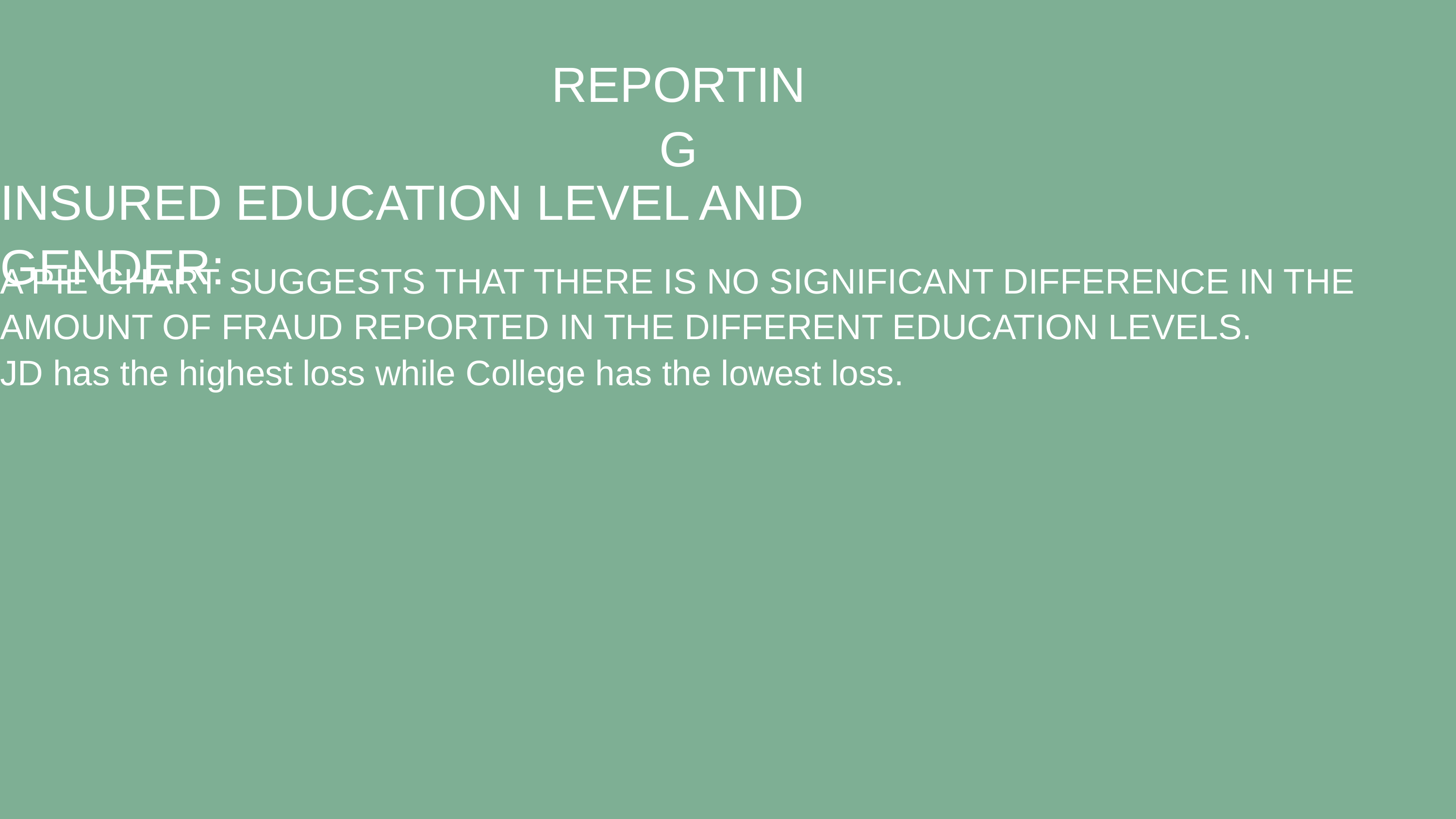

REPORTING
INSURED EDUCATION LEVEL AND GENDER:
A PIE CHART SUGGESTS THAT THERE IS NO SIGNIFICANT DIFFERENCE IN THE AMOUNT OF FRAUD REPORTED IN THE DIFFERENT EDUCATION LEVELS.
JD has the highest loss while College has the lowest loss.